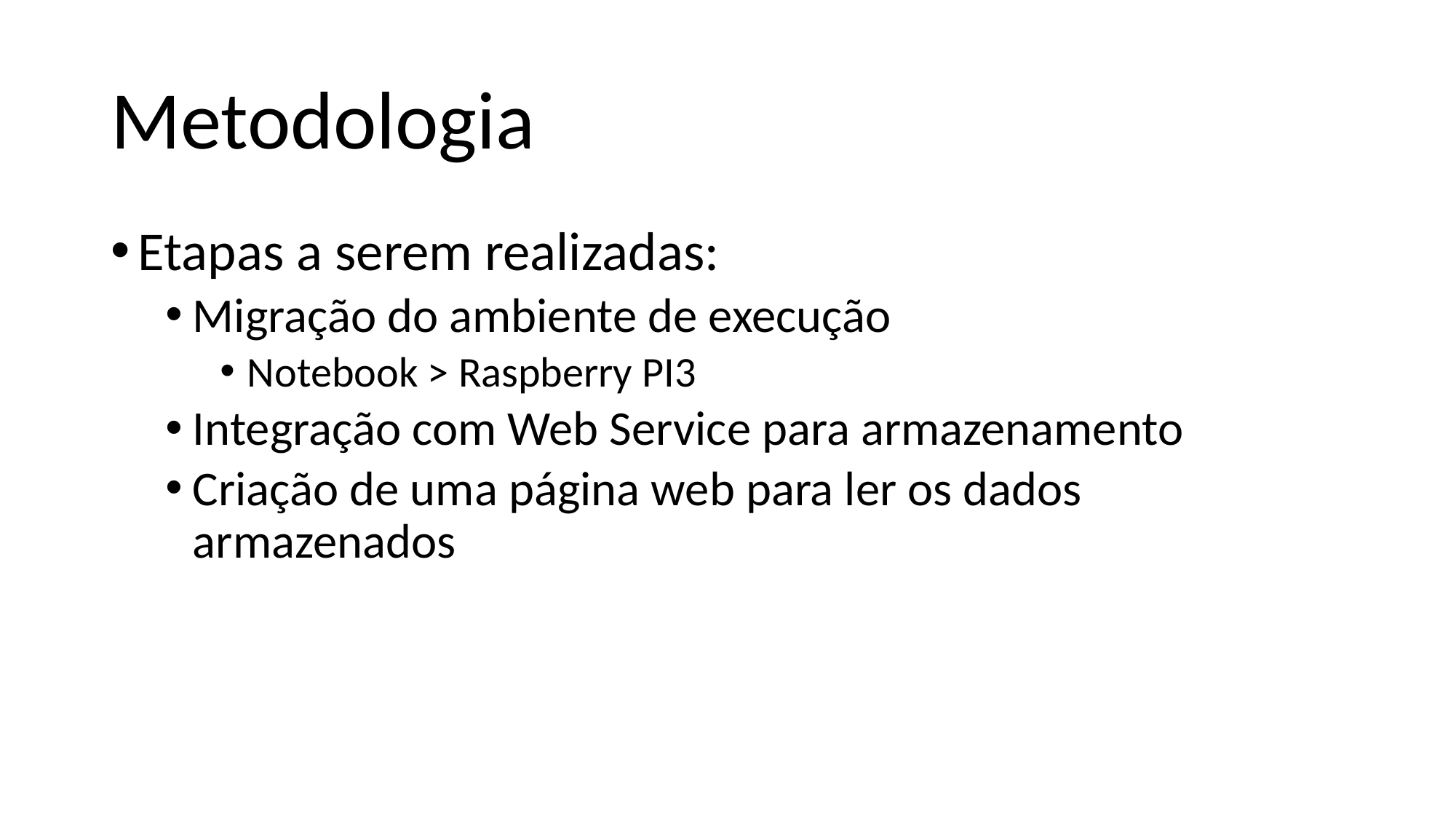

# Metodologia
Etapas a serem realizadas:
Migração do ambiente de execução
Notebook > Raspberry PI3
Integração com Web Service para armazenamento
Criação de uma página web para ler os dados armazenados